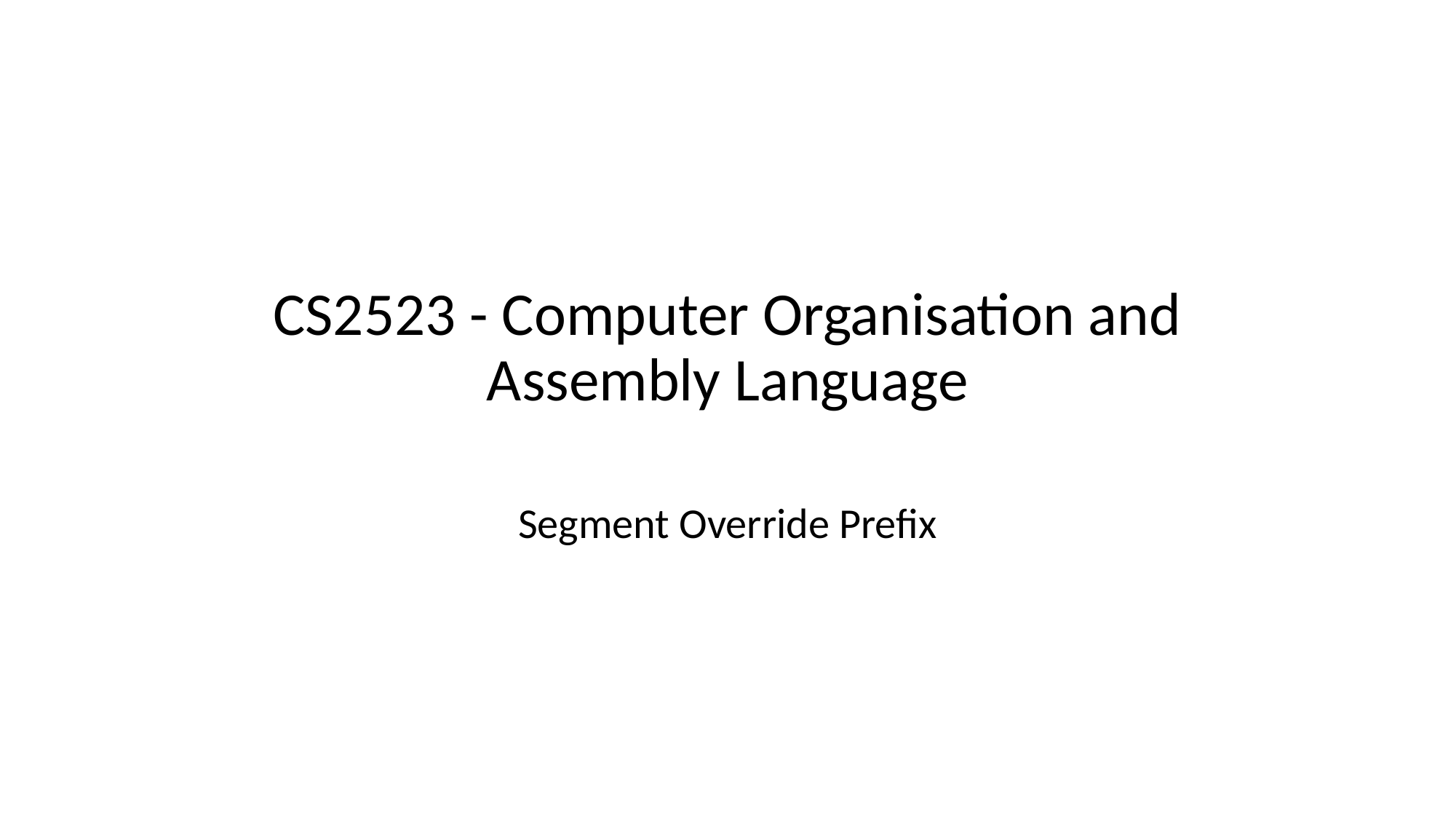

# CS2523 - Computer Organisation and Assembly Language

Segment Override Prefix